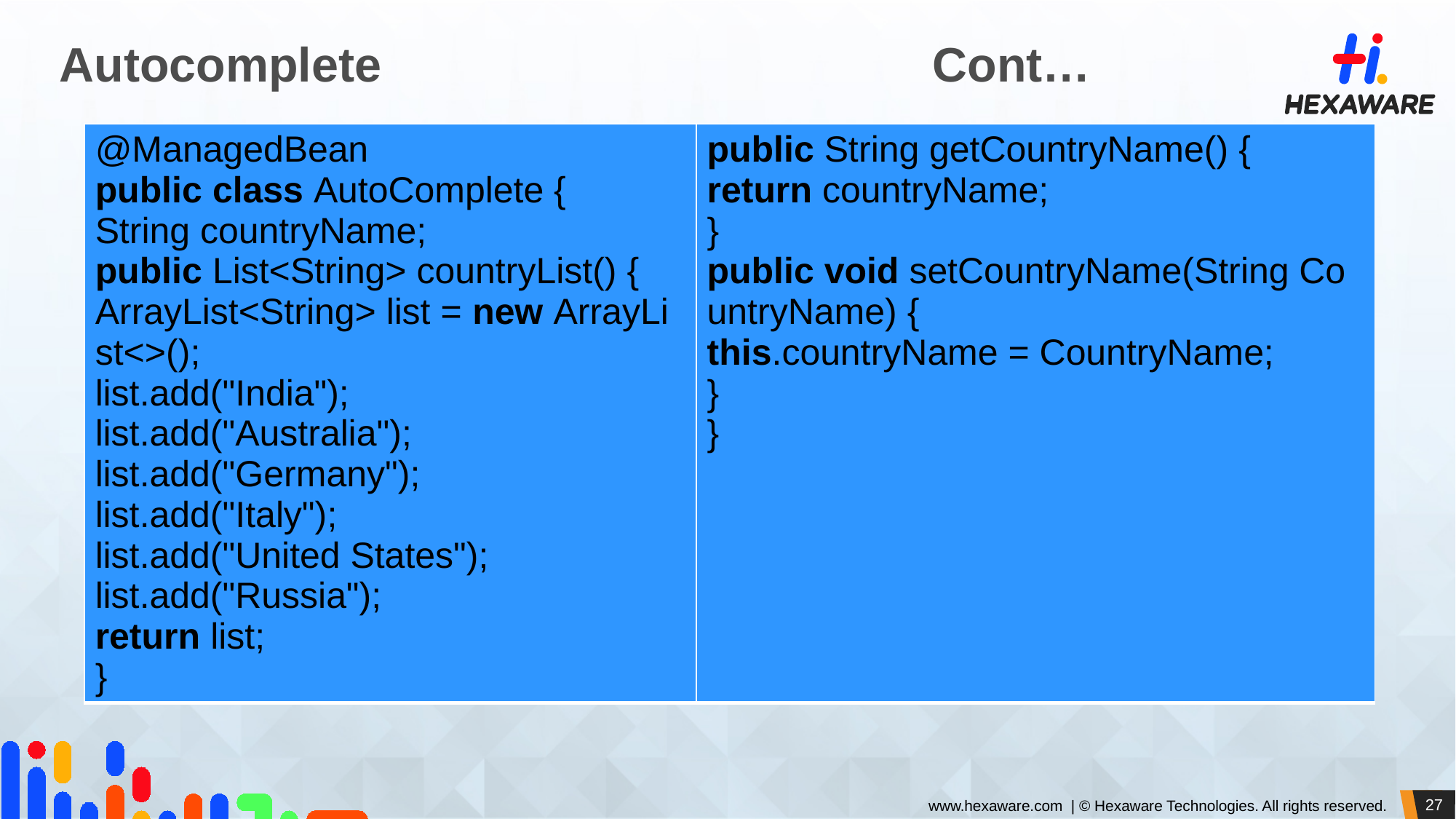

# Autocomplete						Cont…
| @ManagedBean   public class AutoComplete {   String countryName;   public List<String> countryList() {   ArrayList<String> list = new ArrayList<>();   list.add("India");   list.add("Australia");   list.add("Germany");   list.add("Italy");   list.add("United States");   list.add("Russia");   return list;   } | public String getCountryName() {   return countryName;   }   public void setCountryName(String CountryName) {   this.countryName = CountryName;   }   } |
| --- | --- |